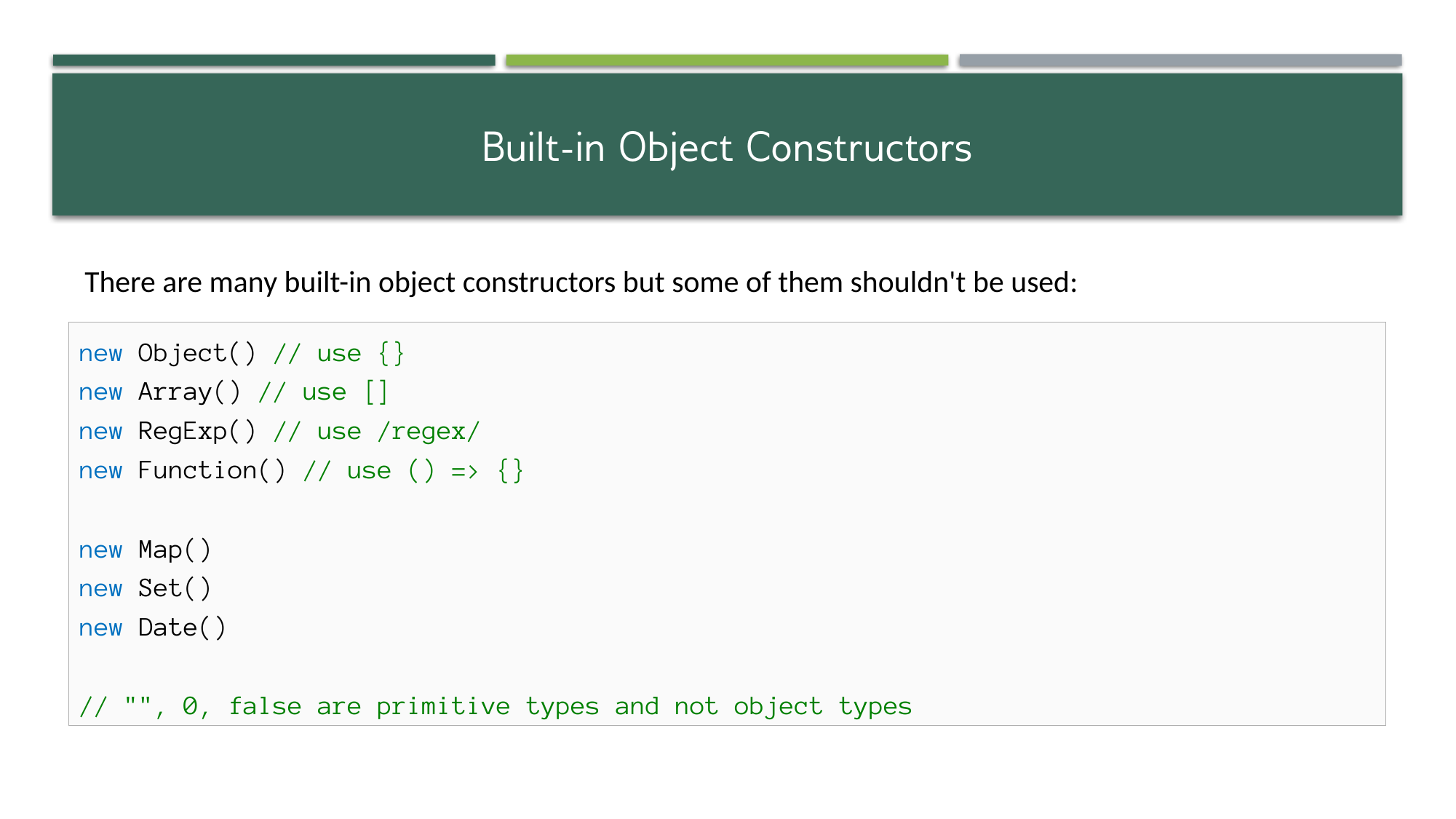

# Built-in Object Constructors
There are many built-in object constructors but some of them shouldn't be used:
new Object() // use {}
new Array() // use []
new RegExp() // use /regex/
new Function() // use () => {}

new Map()
new Set()
new Date()

// "", 0, false are primitive types and not object types